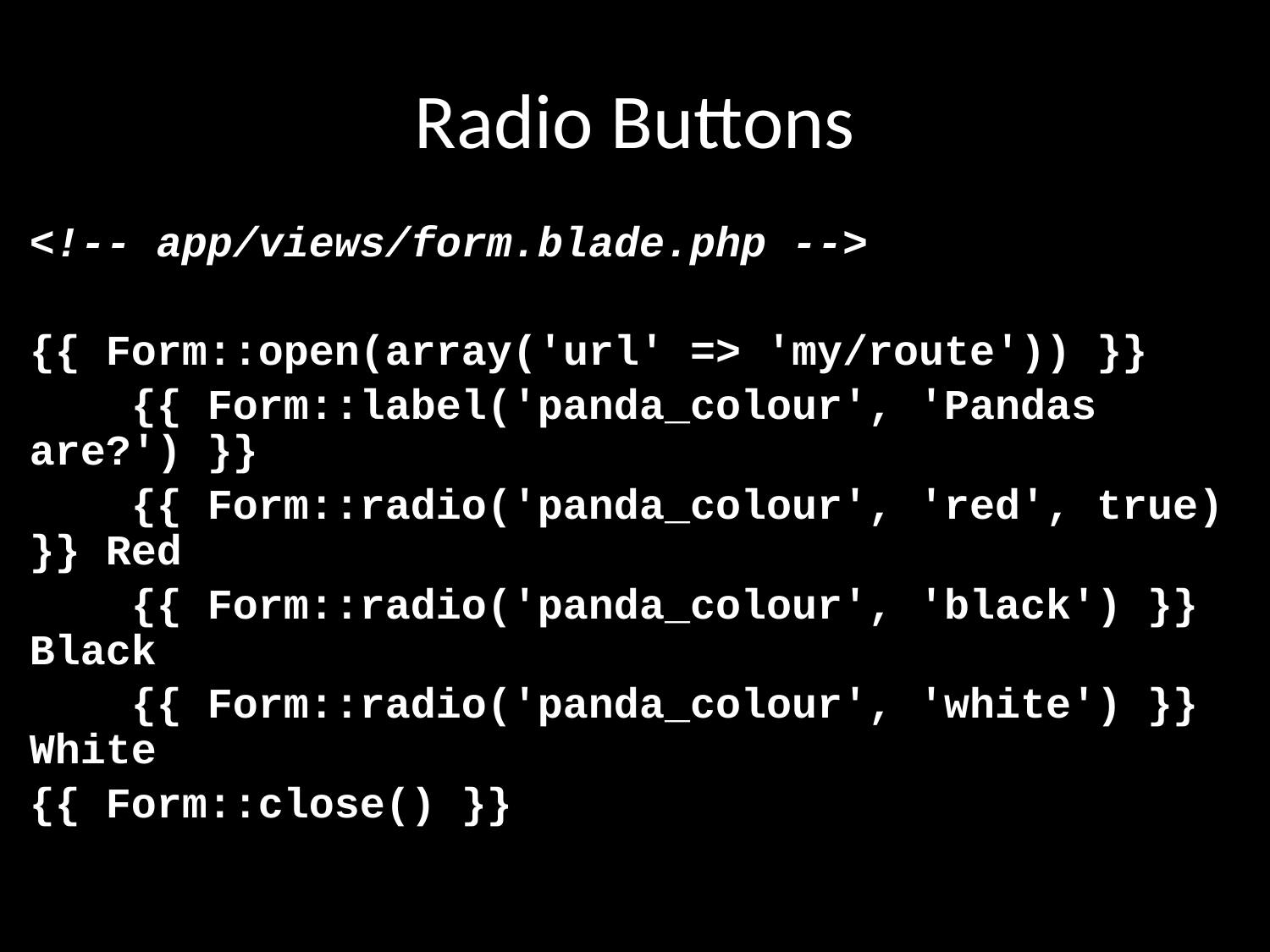

# Radio Buttons
<!-- app/views/form.blade.php -->

{{ Form::open(array('url' => 'my/route')) }}
    {{ Form::label('panda_colour', 'Pandas are?') }}
    {{ Form::radio('panda_colour', 'red', true) }} Red
    {{ Form::radio('panda_colour', 'black') }} Black
    {{ Form::radio('panda_colour', 'white') }} White
{{ Form::close() }}